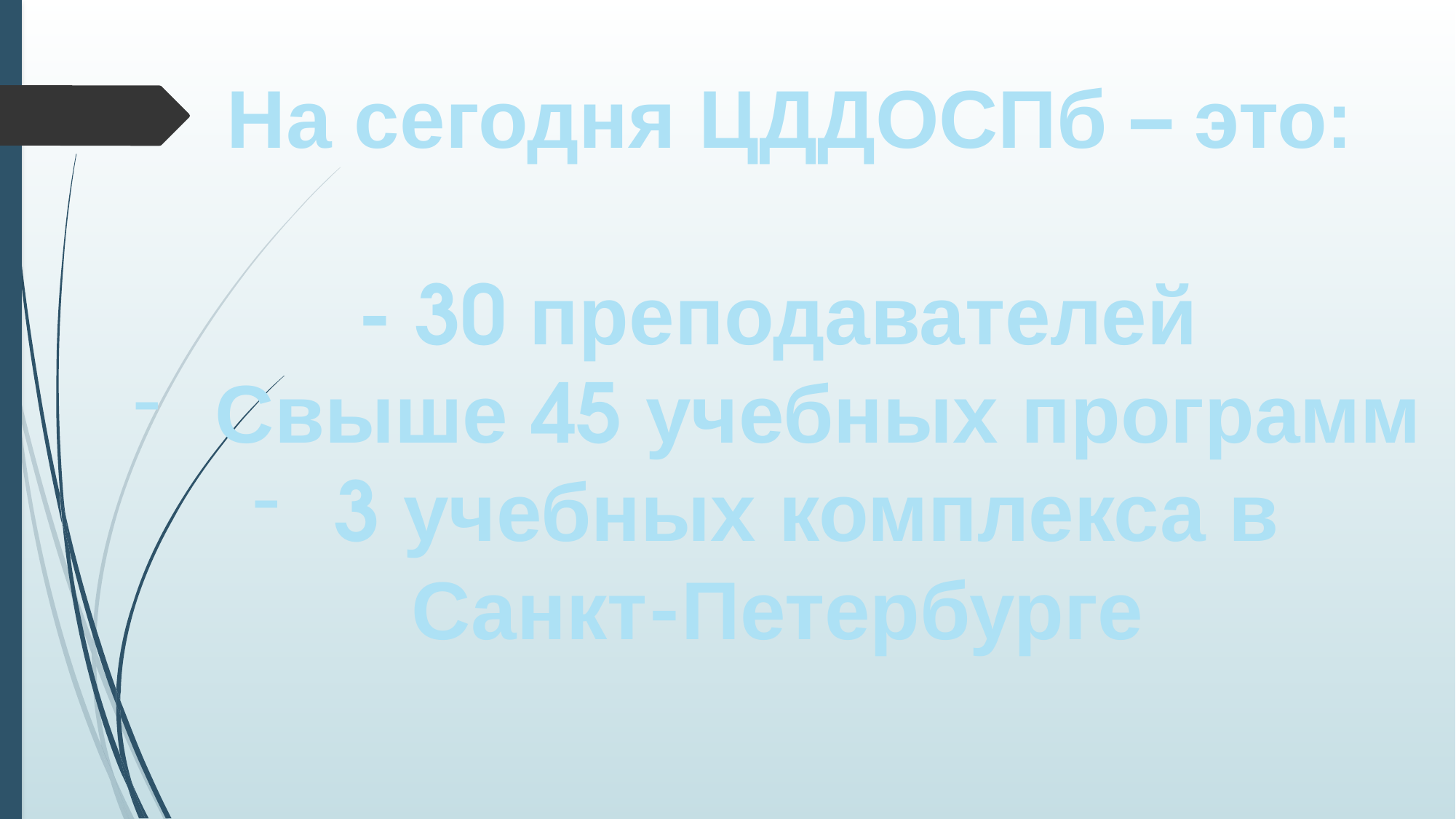

На сегодня ЦДДОСПб – это:

- 30 преподавателей
Свыше 45 учебных программ
3 учебных комплекса в
Санкт-Петербурге